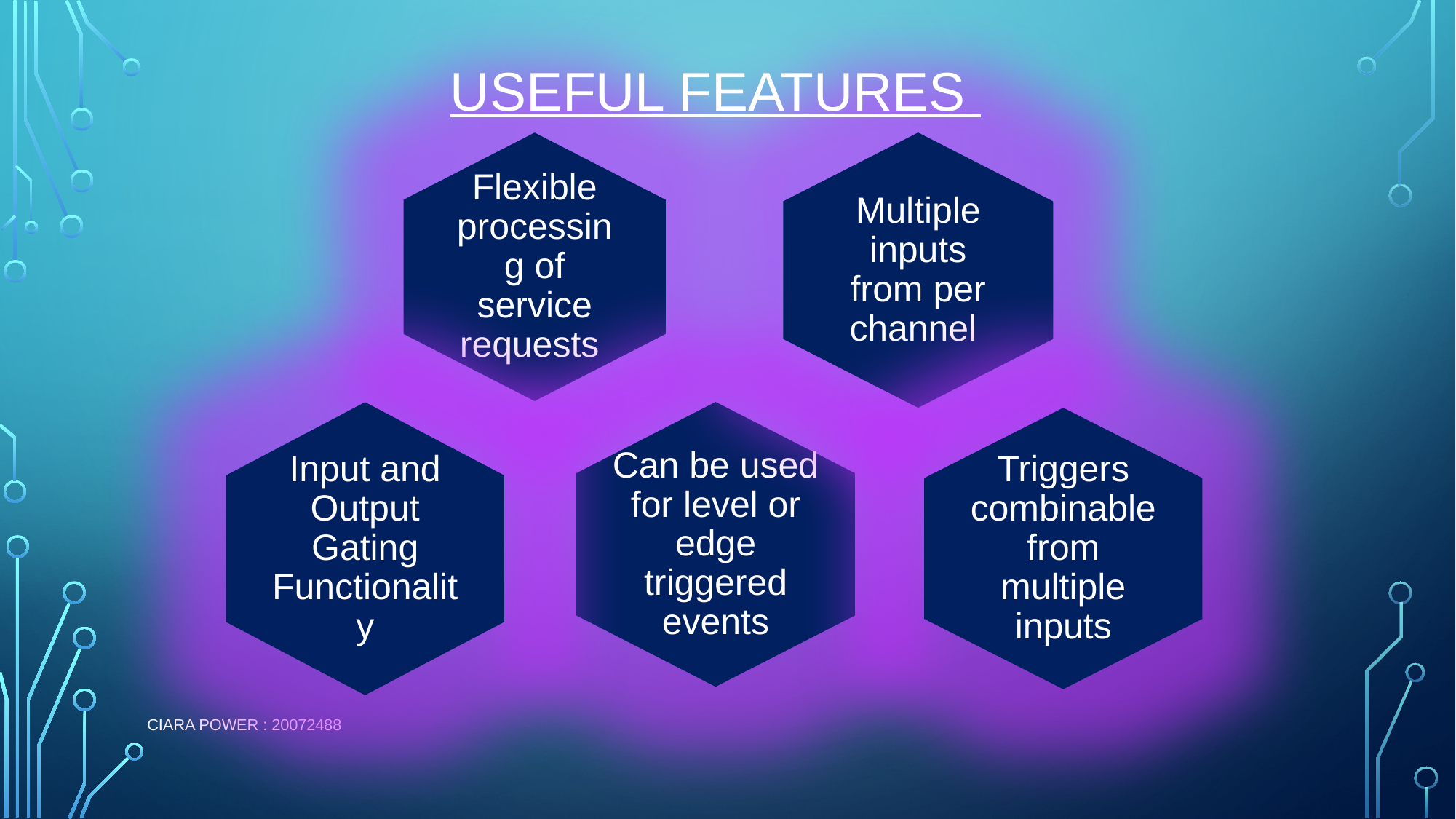

# Useful Features
Multiple inputs from per channel
Flexible processing of service requests

Can be used for level or edge triggered events
Input and Output Gating Functionality
Triggers combinable from multiple inputs

Ciara Power : 20072488